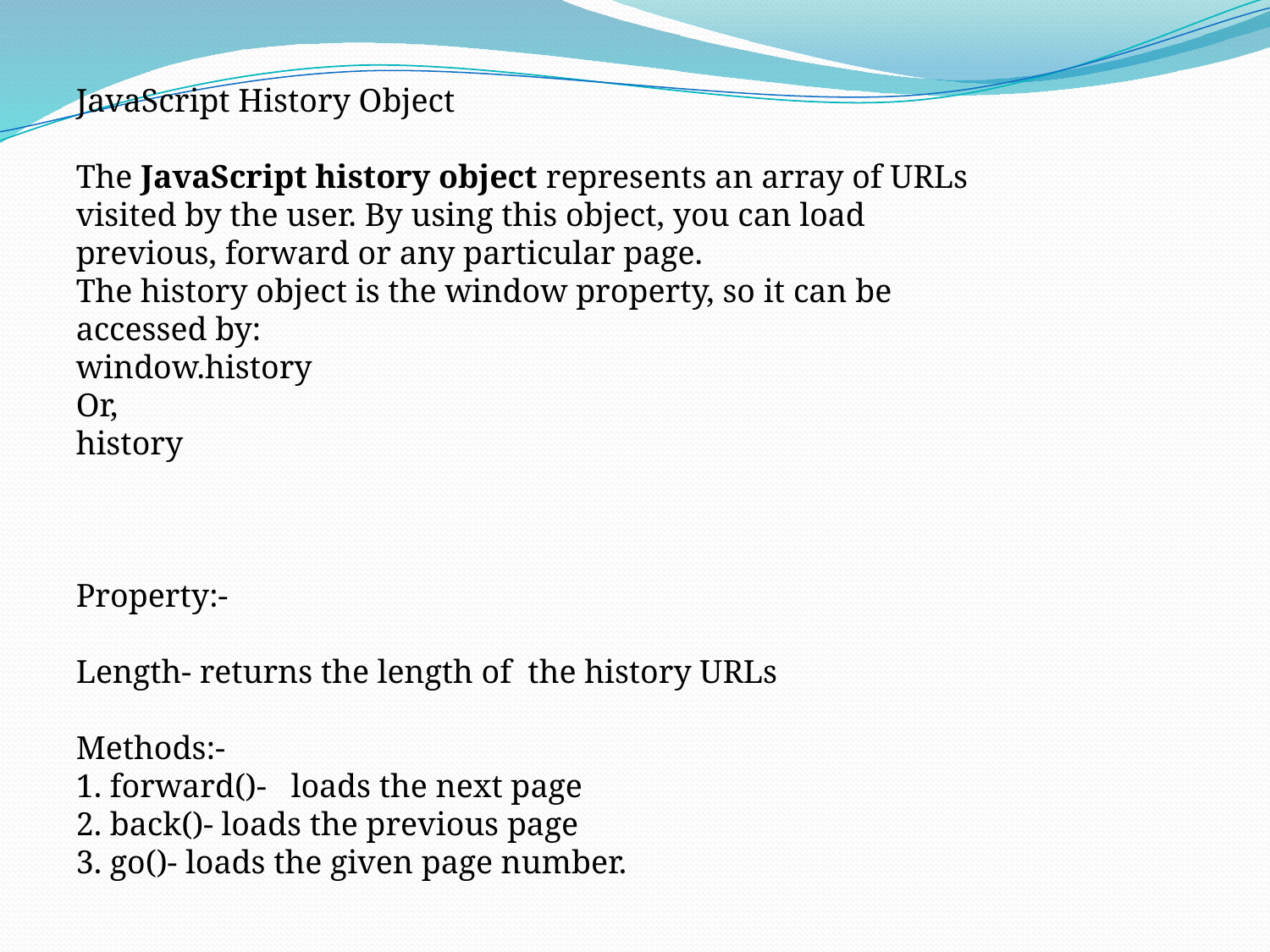

JavaScript History Object

The JavaScript history object represents an array of URLs visited by the user. By using this object, you can load previous, forward or any particular page.
The history object is the window property, so it can be accessed by:
window.history
Or,
history

Property:-

Length- returns the length of  the history URLs

Methods:-
1. forward()-   loads the next page
2. back()- loads the previous page
3. go()- loads the given page number.